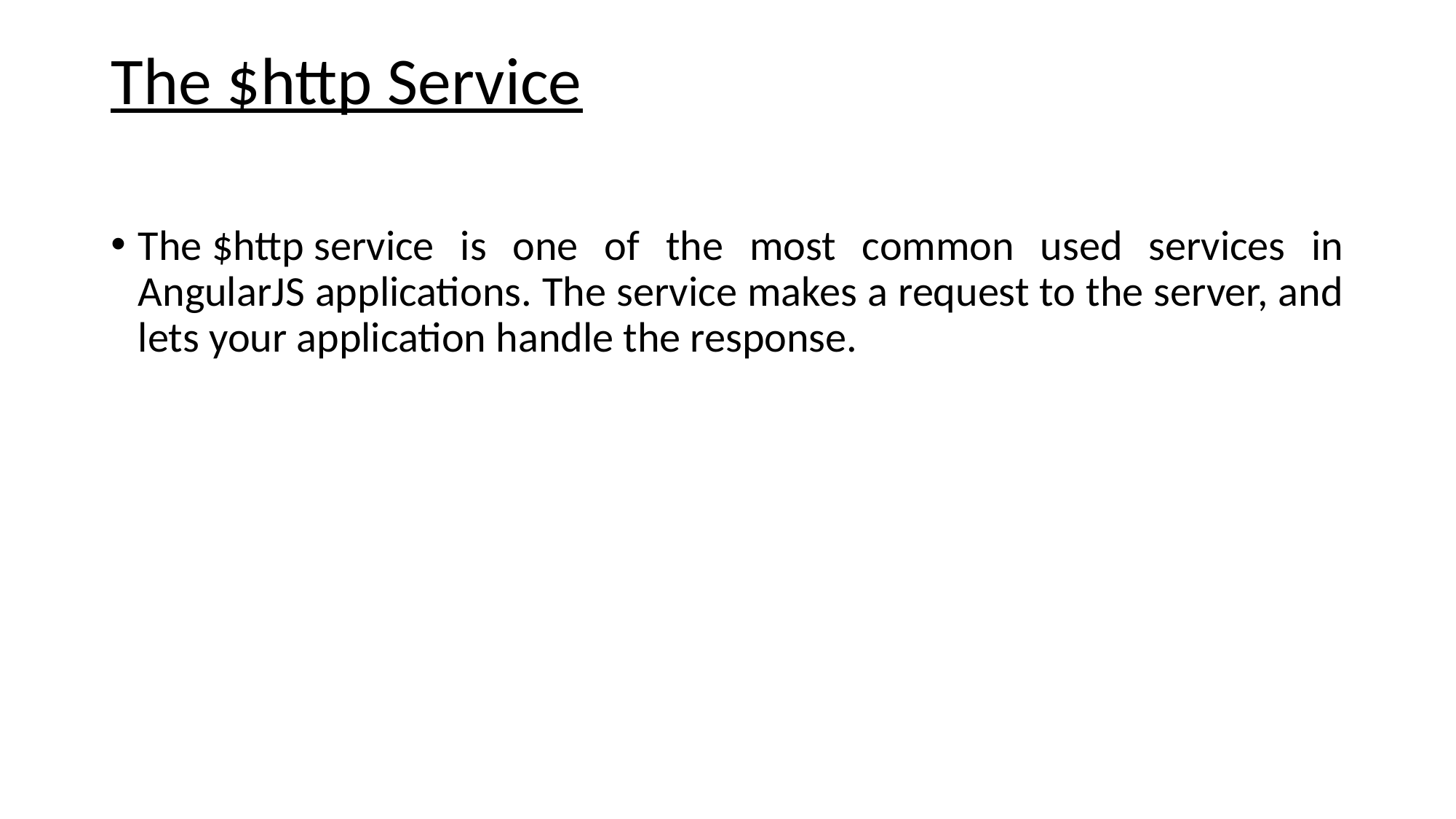

# The $http Service
The $http service is one of the most common used services in AngularJS applications. The service makes a request to the server, and lets your application handle the response.